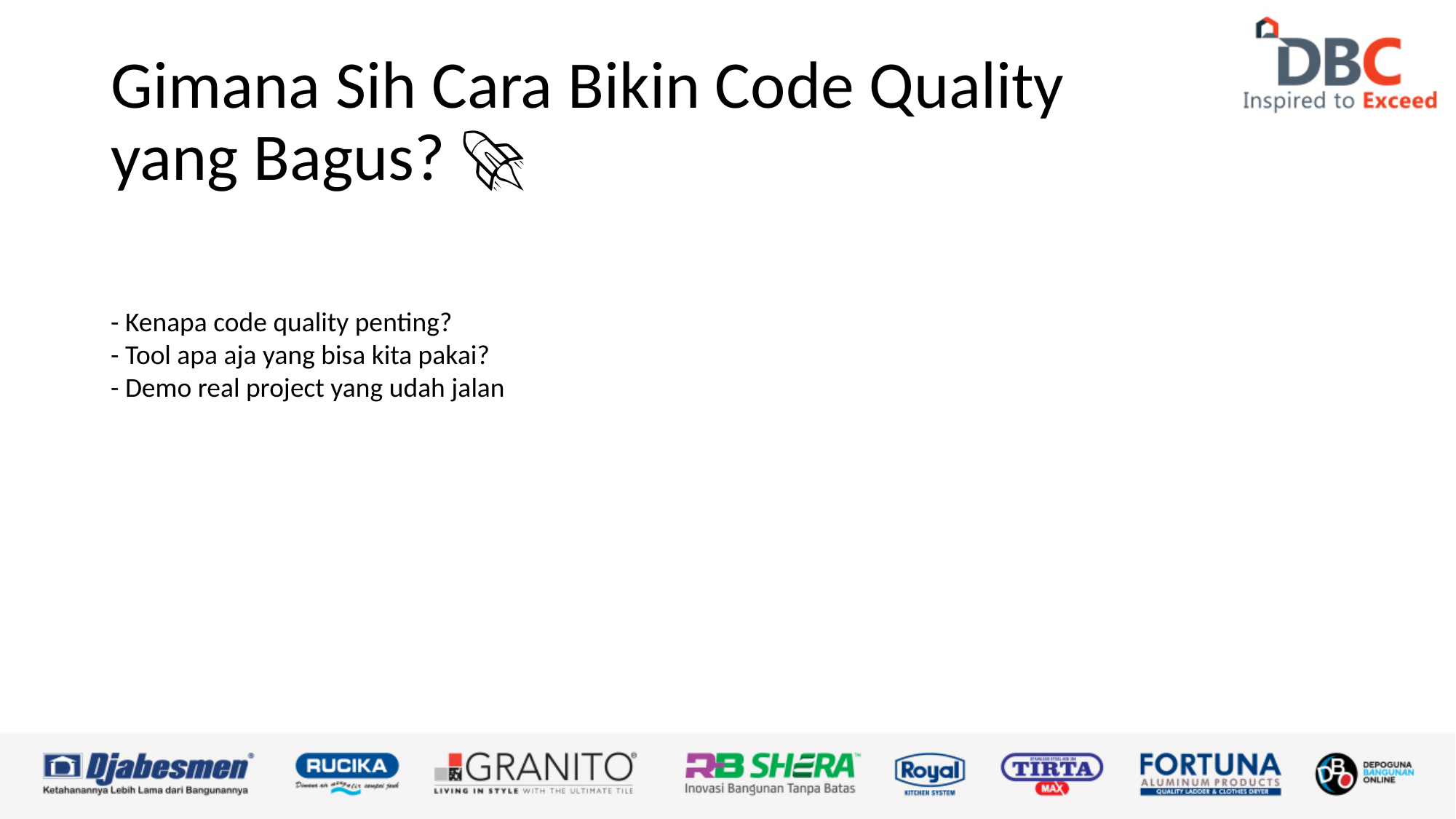

# Gimana Sih Cara Bikin Code Quality yang Bagus? 🚀
- Kenapa code quality penting?
- Tool apa aja yang bisa kita pakai?
- Demo real project yang udah jalan